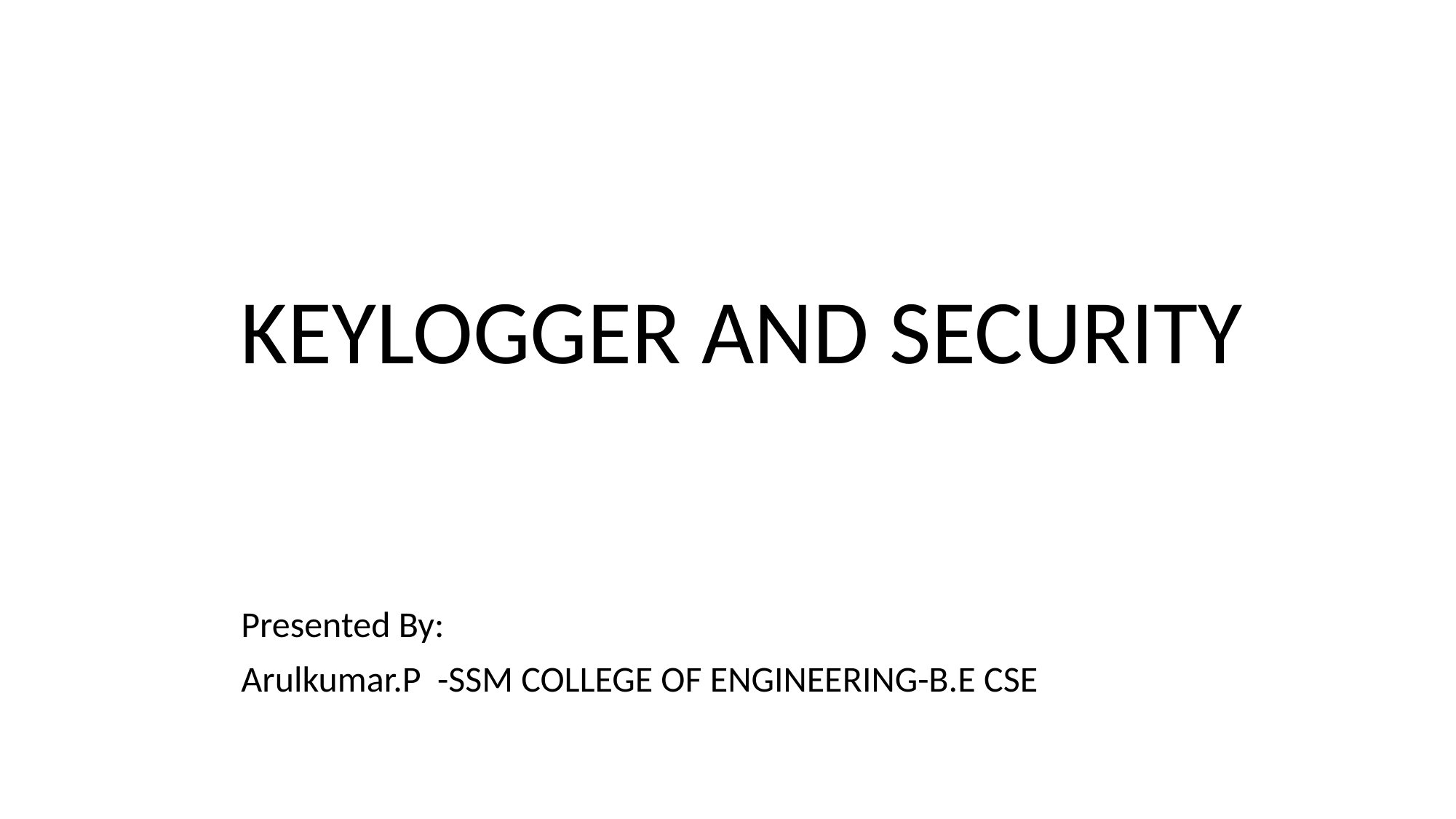

# KEYLOGGER AND SECURITY

Presented By:
Arulkumar.P  -SSM COLLEGE OF ENGINEERING-B.E CSE